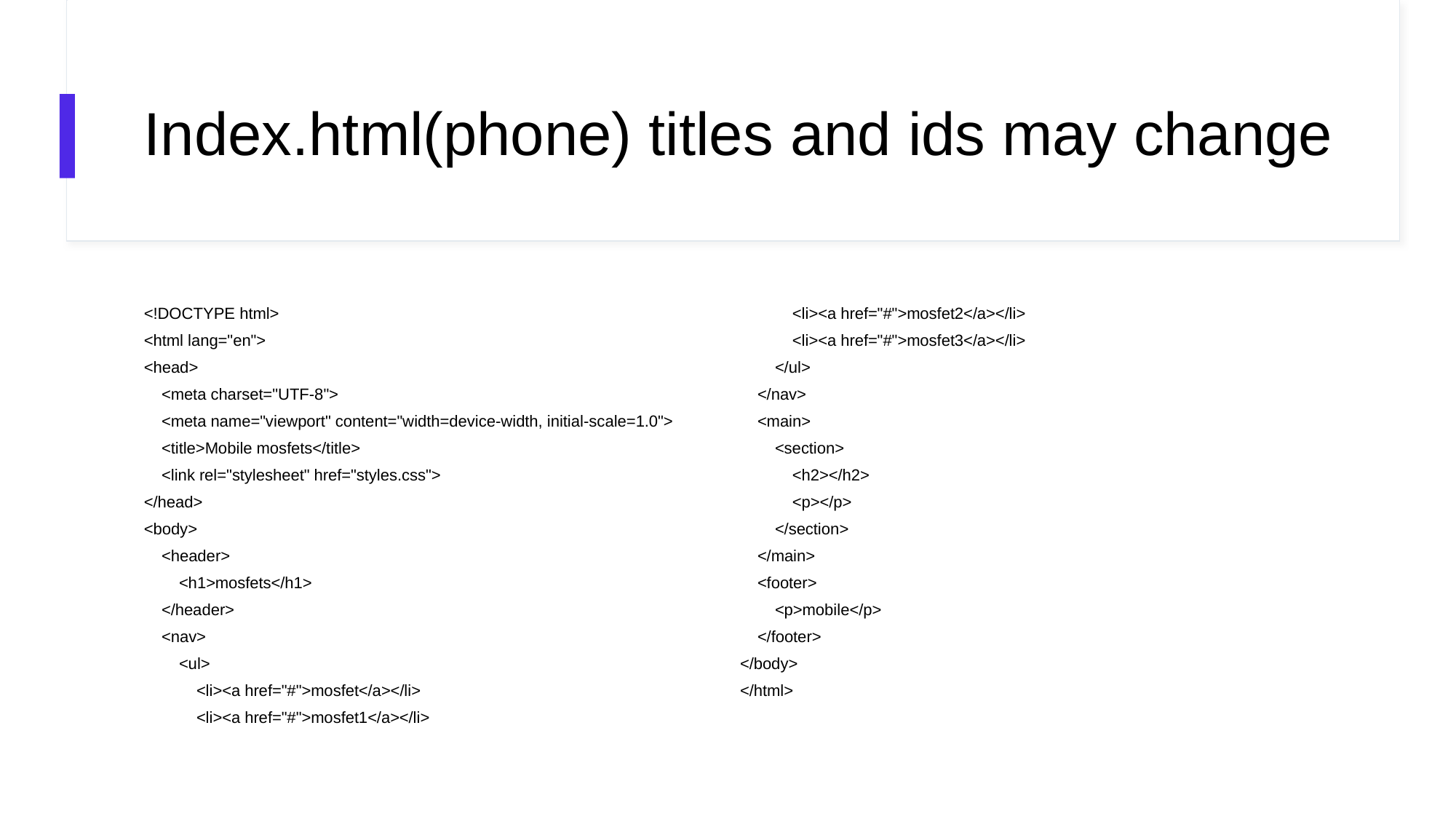

# Index.html(phone) titles and ids may change
<!DOCTYPE html>
<html lang="en">
<head>
    <meta charset="UTF-8">
    <meta name="viewport" content="width=device-width, initial-scale=1.0">
    <title>Mobile mosfets</title>
    <link rel="stylesheet" href="styles.css">
</head>
<body>
    <header>
        <h1>mosfets</h1>
    </header>
    <nav>
        <ul>
            <li><a href="#">mosfet</a></li>
            <li><a href="#">mosfet1</a></li>
            <li><a href="#">mosfet2</a></li>
            <li><a href="#">mosfet3</a></li>
        </ul>
    </nav>
    <main>
        <section>
            <h2></h2>
            <p></p>
        </section>
    </main>
    <footer>
        <p>mobile</p>
    </footer>
</body>
</html>